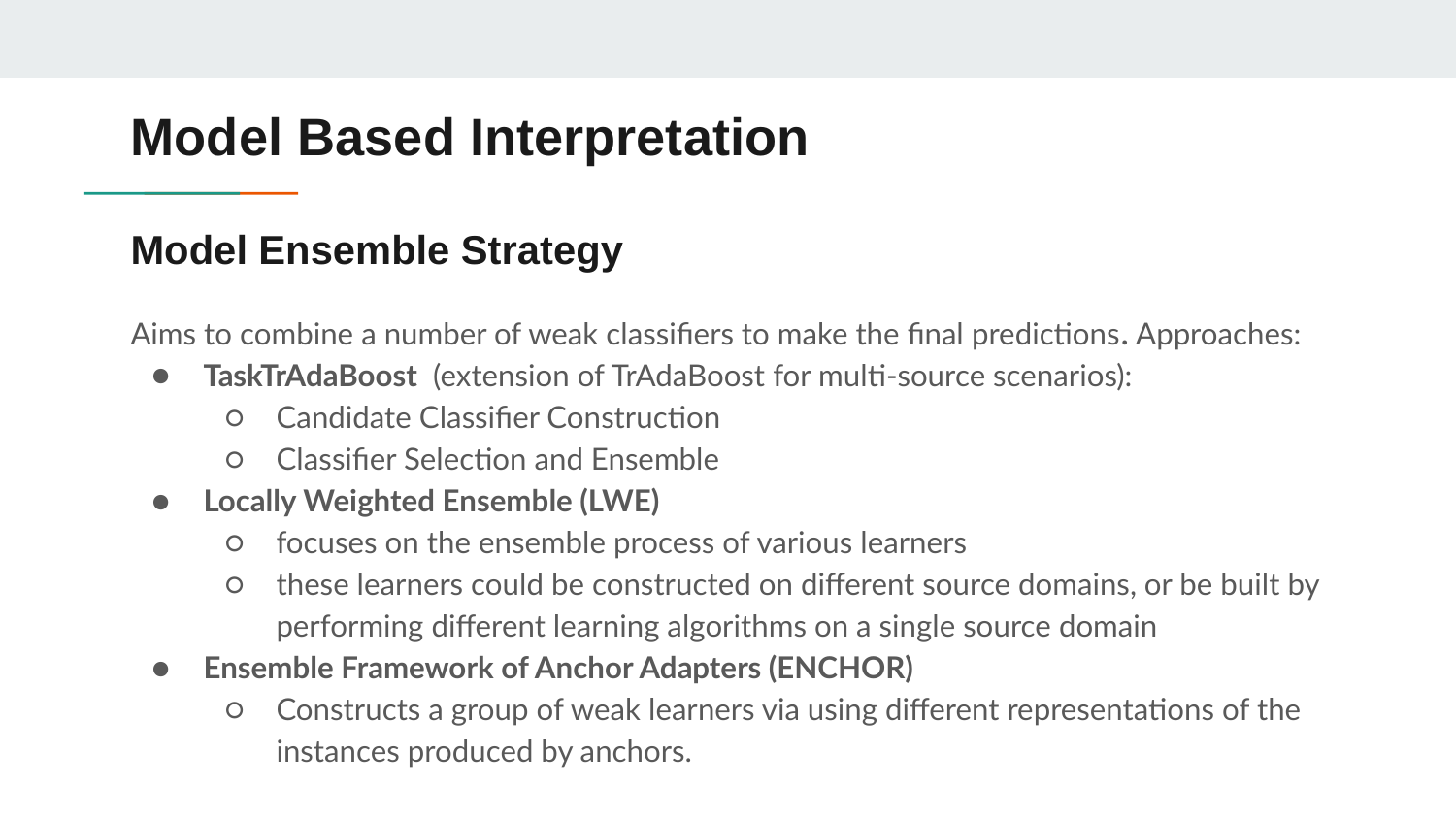

Model Based Interpretation
# Model Ensemble Strategy
Aims to combine a number of weak classifiers to make the final predictions. Approaches:
TaskTrAdaBoost  (extension of TrAdaBoost for multi-source scenarios):
Candidate Classifier Construction
Classifier Selection and Ensemble
Locally Weighted Ensemble (LWE)
focuses on the ensemble process of various learners
these learners could be constructed on different source domains, or be built by performing different learning algorithms on a single source domain
Ensemble Framework of Anchor Adapters (ENCHOR)
Constructs a group of weak learners via using different representations of the instances produced by anchors.